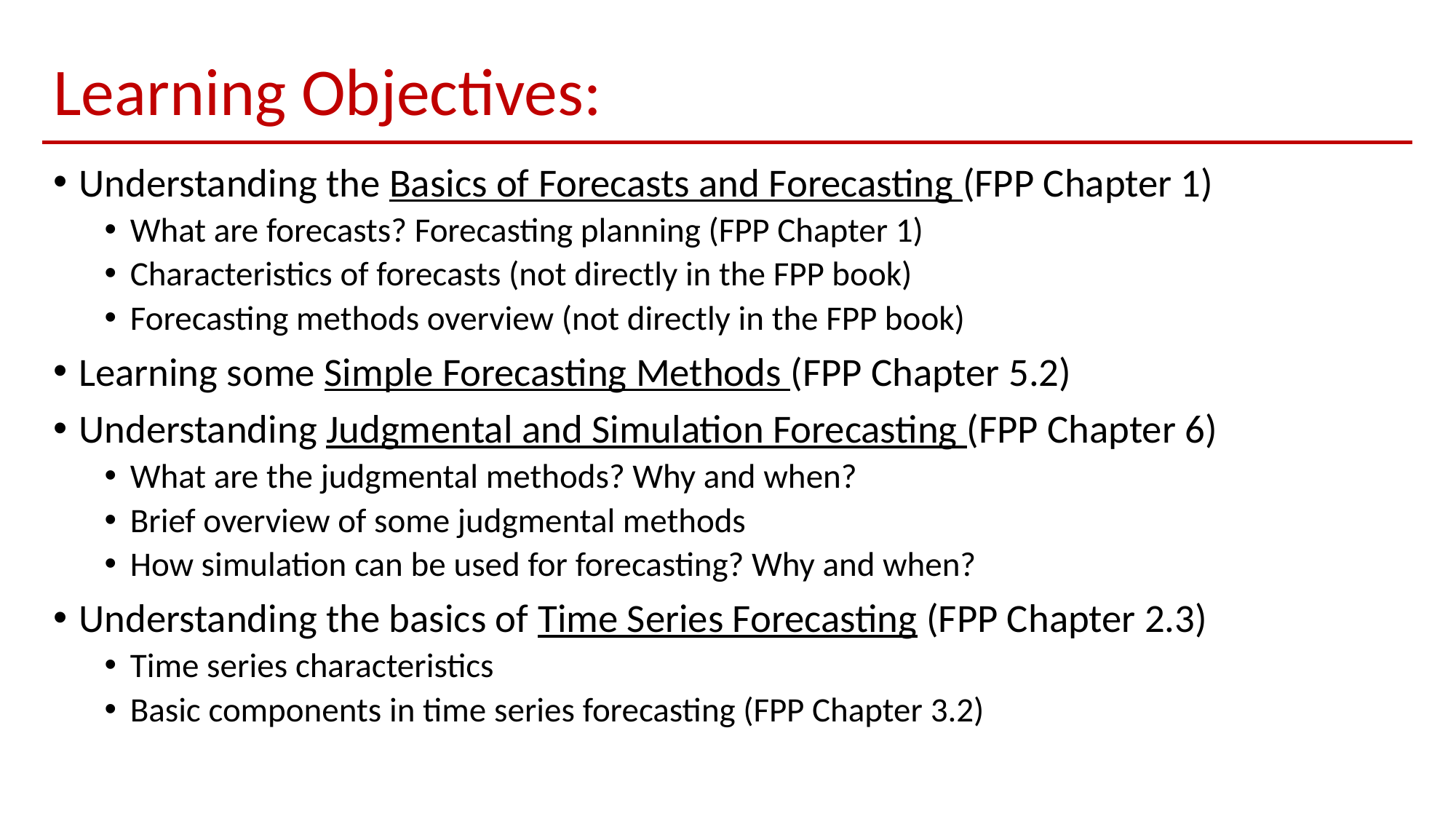

# Learning Objectives:
Understanding the Basics of Forecasts and Forecasting (FPP Chapter 1)
What are forecasts? Forecasting planning (FPP Chapter 1)
Characteristics of forecasts (not directly in the FPP book)
Forecasting methods overview (not directly in the FPP book)
Learning some Simple Forecasting Methods (FPP Chapter 5.2)
Understanding Judgmental and Simulation Forecasting (FPP Chapter 6)
What are the judgmental methods? Why and when?
Brief overview of some judgmental methods
How simulation can be used for forecasting? Why and when?
Understanding the basics of Time Series Forecasting (FPP Chapter 2.3)
Time series characteristics
Basic components in time series forecasting (FPP Chapter 3.2)